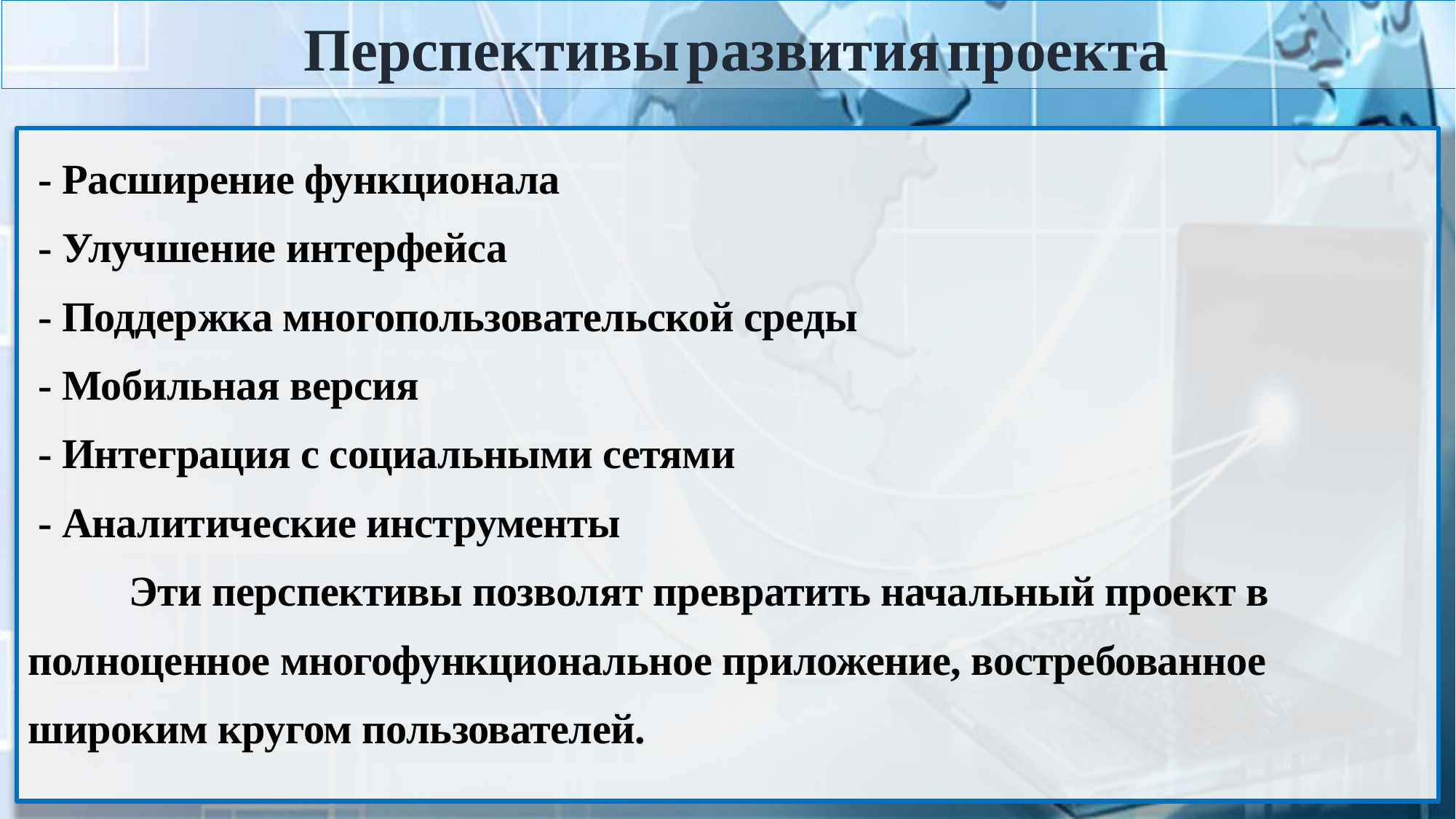

Перспективы развития проекта
# - Расширение функционала - Улучшение интерфейса - Поддержка многопользовательской среды - Мобильная версия - Интеграция с социальными сетями - Аналитические инструменты Эти перспективы позволят превратить начальный проект в полноценное многофункциональное приложение, востребованное широким кругом пользователей.